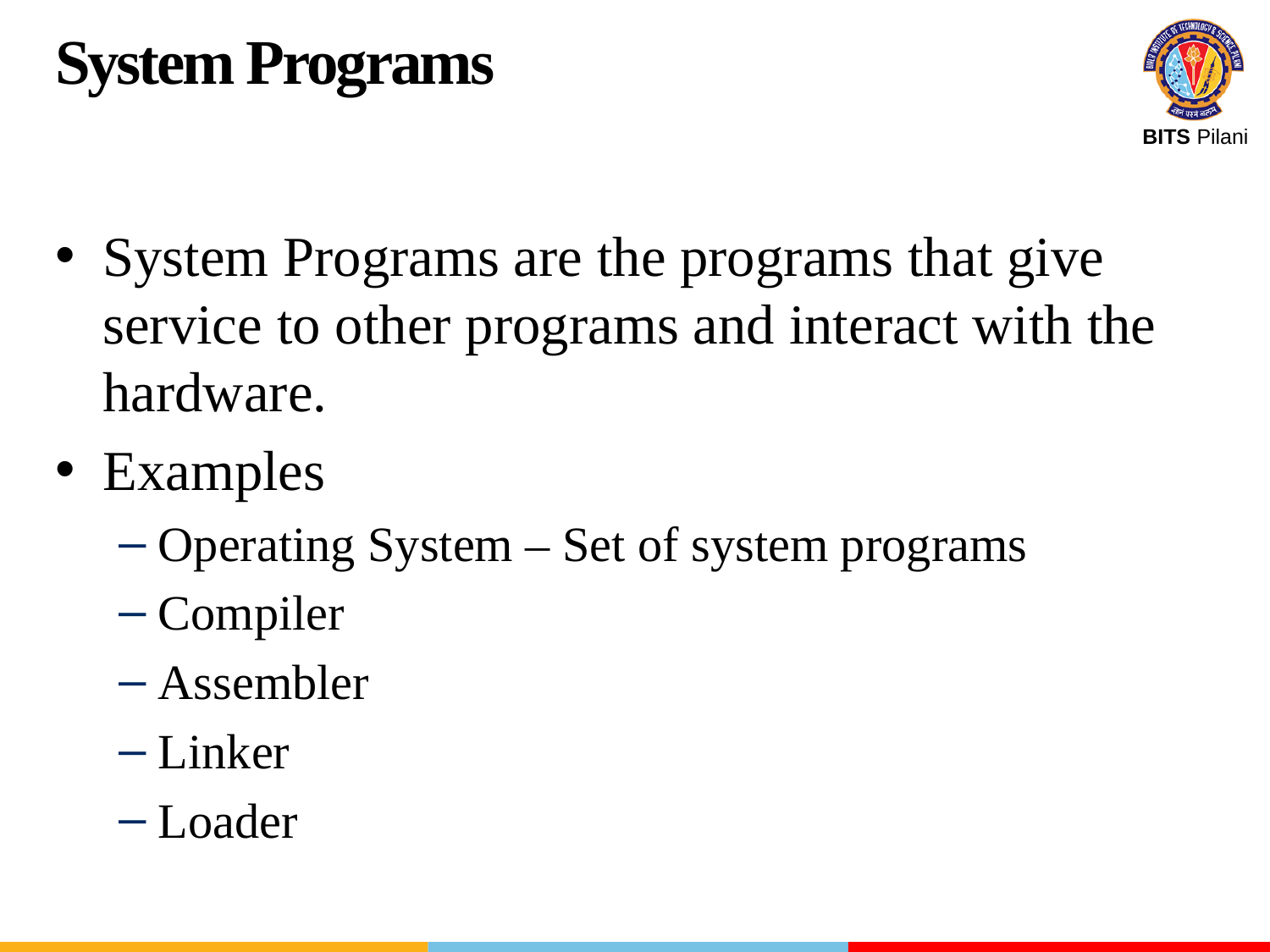

System Programs
System Programs are the programs that give service to other programs and interact with the hardware.
Examples
Operating System – Set of system programs
Compiler
Assembler
Linker
Loader